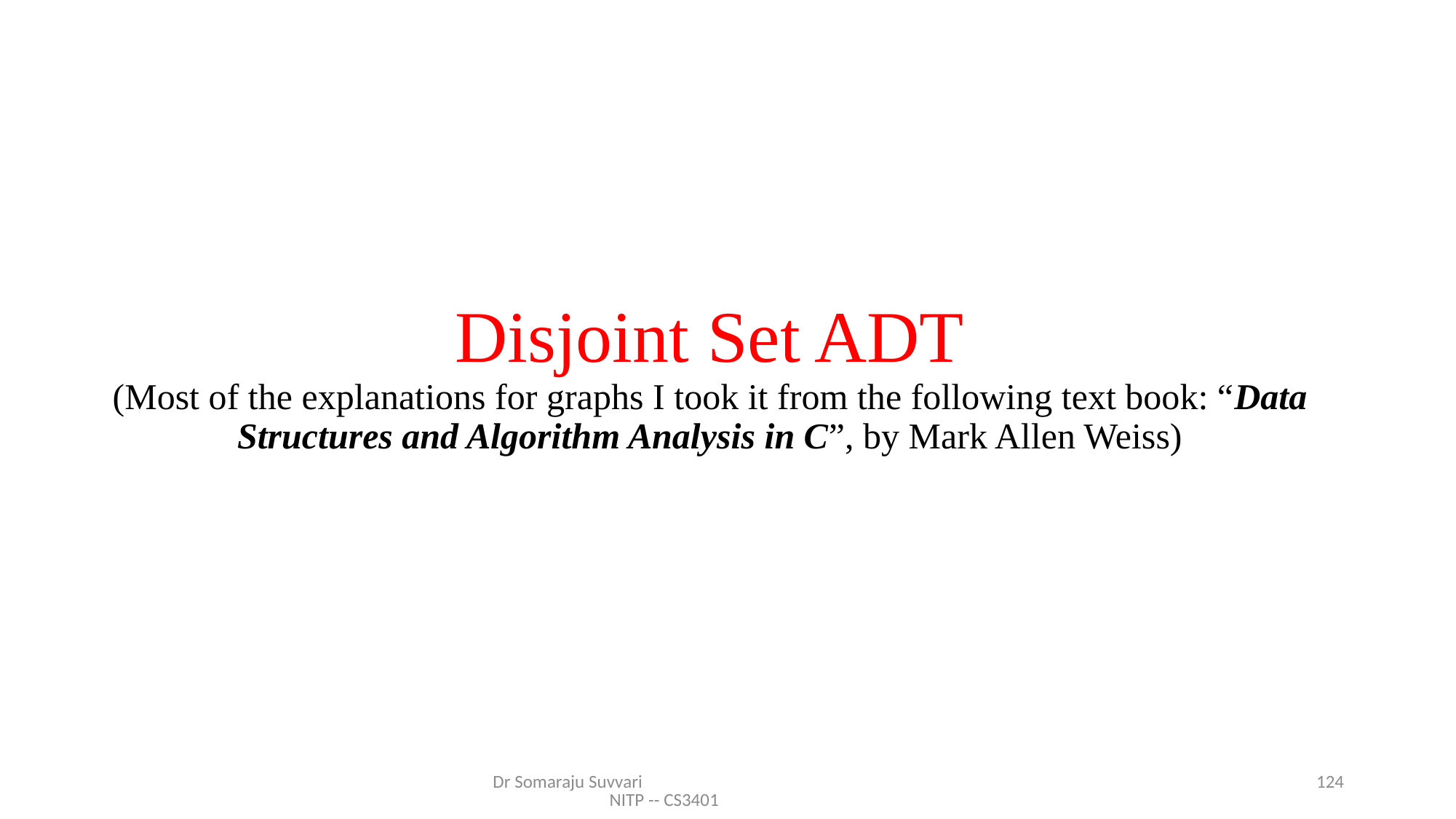

# Disjoint Set ADT (Most of the explanations for graphs I took it from the following text book: “Data Structures and Algorithm Analysis in C”, by Mark Allen Weiss)
Dr Somaraju Suvvari                                                                                                        NITP -- CS3401
124